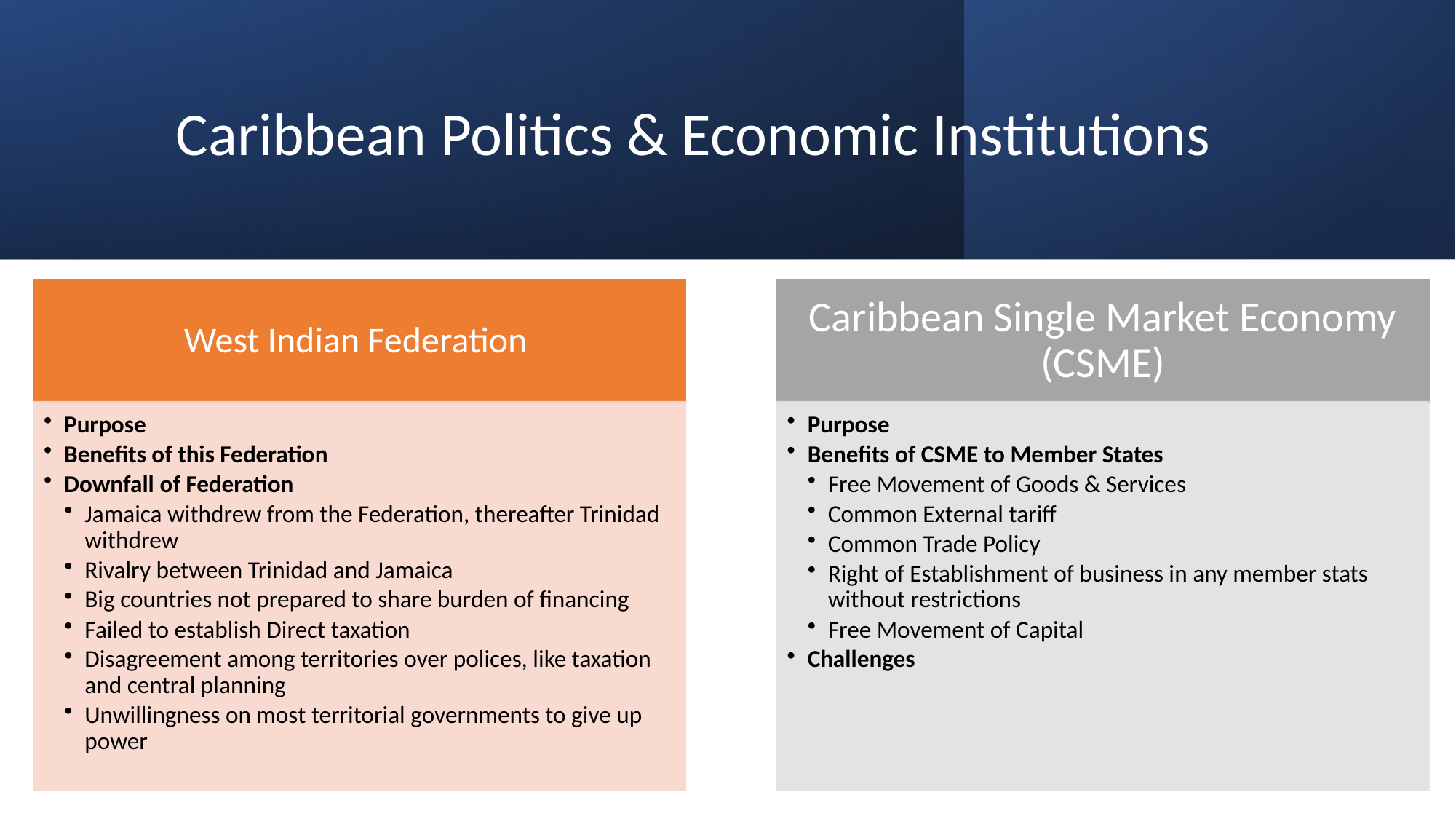

# Caribbean Politics & Economic Institutions
West Indian Federation
Purpose
Benefits of this Federation
Downfall of Federation
Jamaica withdrew from the Federation, thereafter Trinidad withdrew
Rivalry between Trinidad and Jamaica
Big countries not prepared to share burden of financing
Failed to establish Direct taxation
Disagreement among territories over polices, like taxation and central planning
Unwillingness on most territorial governments to give up power
Caribbean Single Market Economy (CSME)
Purpose
Benefits of CSME to Member States
Free Movement of Goods & Services
Common External tariff
Common Trade Policy
Right of Establishment of business in any member stats without restrictions
Free Movement of Capital
Challenges